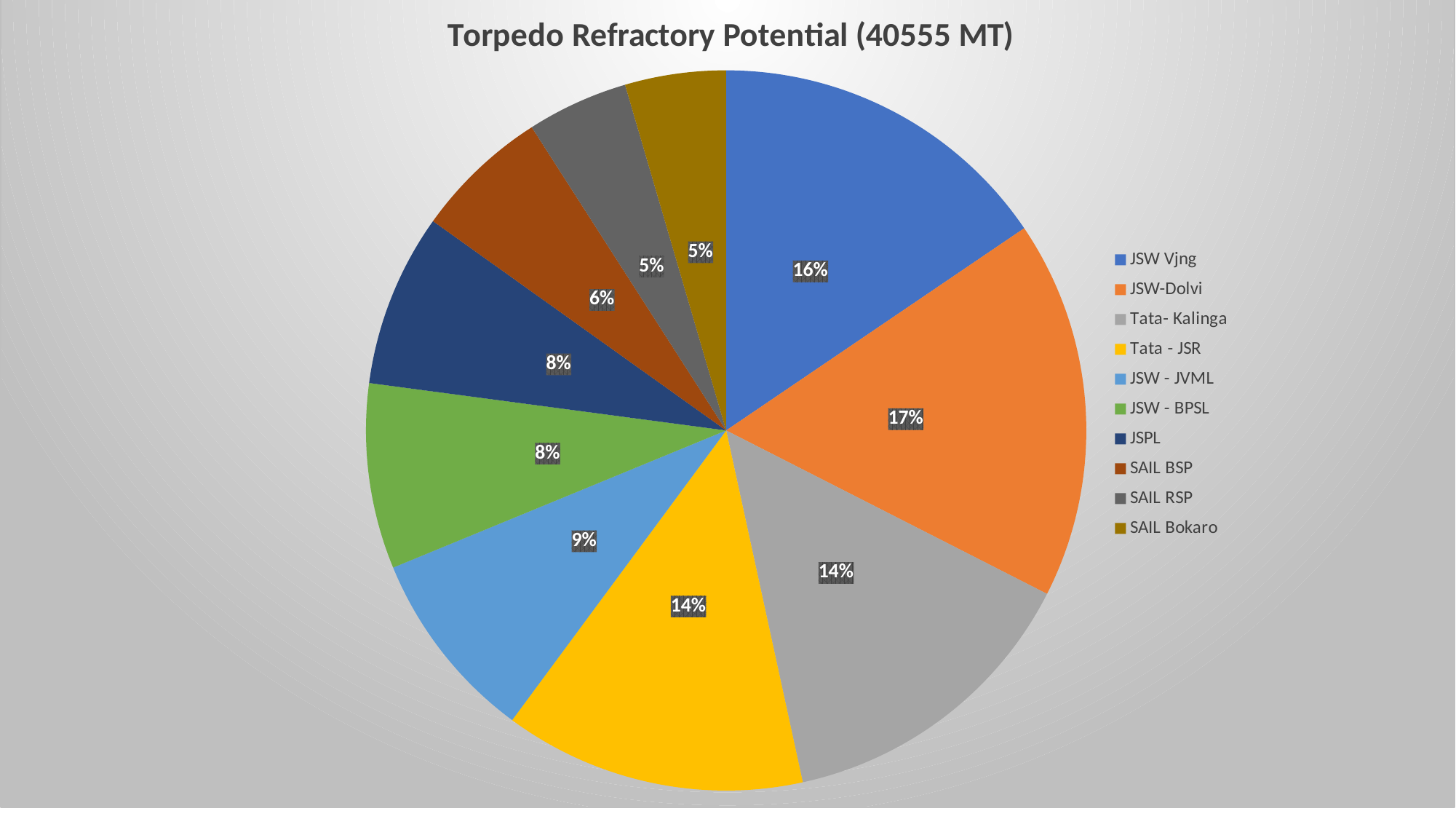

### Chart: Torpedo Refractory Potential (40555 MT)

| Category | Total Refractory Potential( MT) |
|---|---|
| JSW Vjng | 6292.0 |
| JSW-Dolvi | 6888.0 |
| Tata- Kalinga | 5712.0 |
| Tata - JSR | 5491.0 |
| JSW - JVML | 3511.0 |
| JSW - BPSL | 3375.0 |
| JSPL | 3150.0 |
| SAIL BSP | 2457.0 |
| SAIL RSP | 1843.0 |
| SAIL Bokaro | 1836.0 |